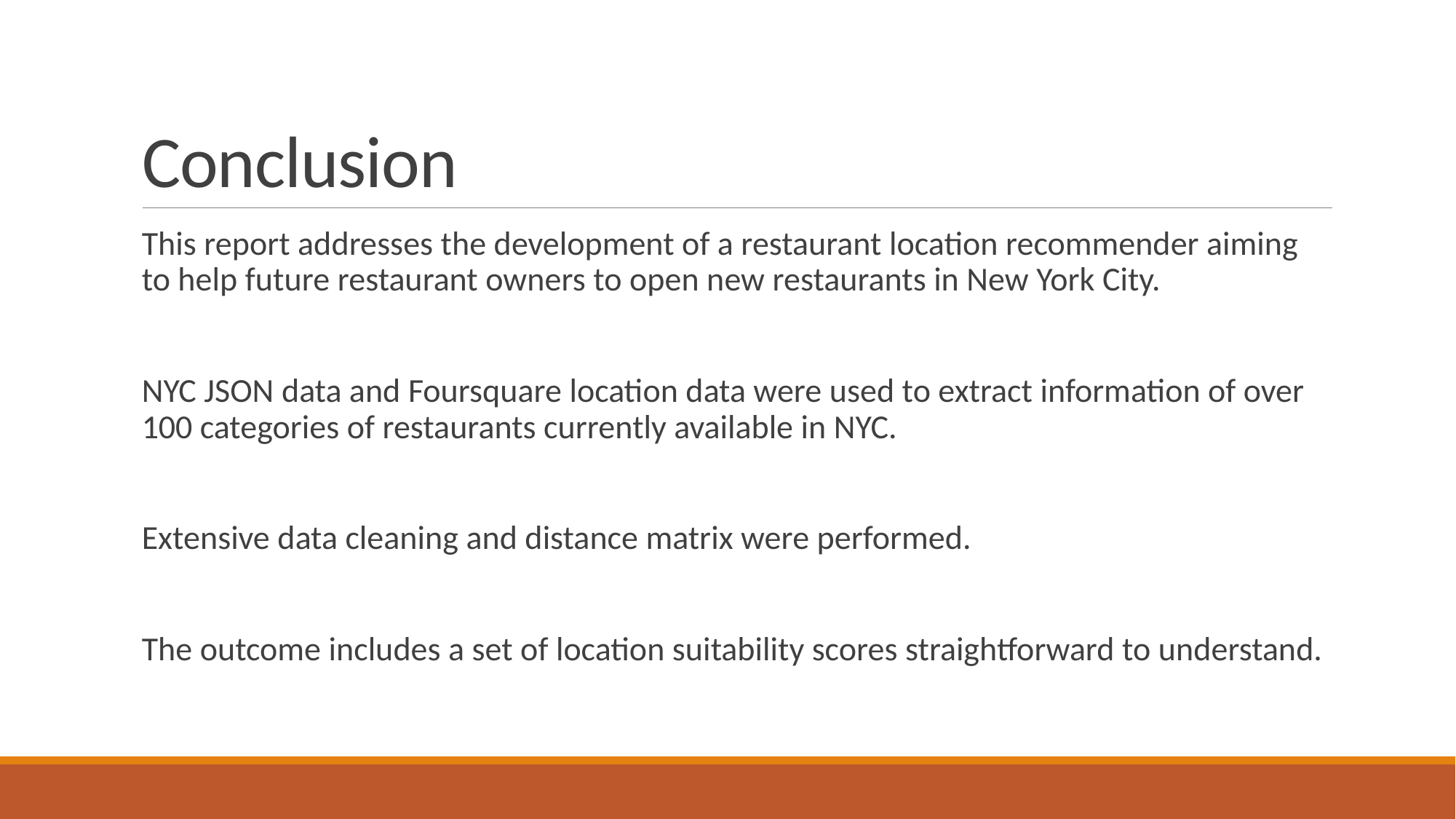

# Conclusion
This report addresses the development of a restaurant location recommender aiming to help future restaurant owners to open new restaurants in New York City.

NYC JSON data and Foursquare location data were used to extract information of over 100 categories of restaurants currently available in NYC.

Extensive data cleaning and distance matrix were performed.

The outcome includes a set of location suitability scores straightforward to understand.